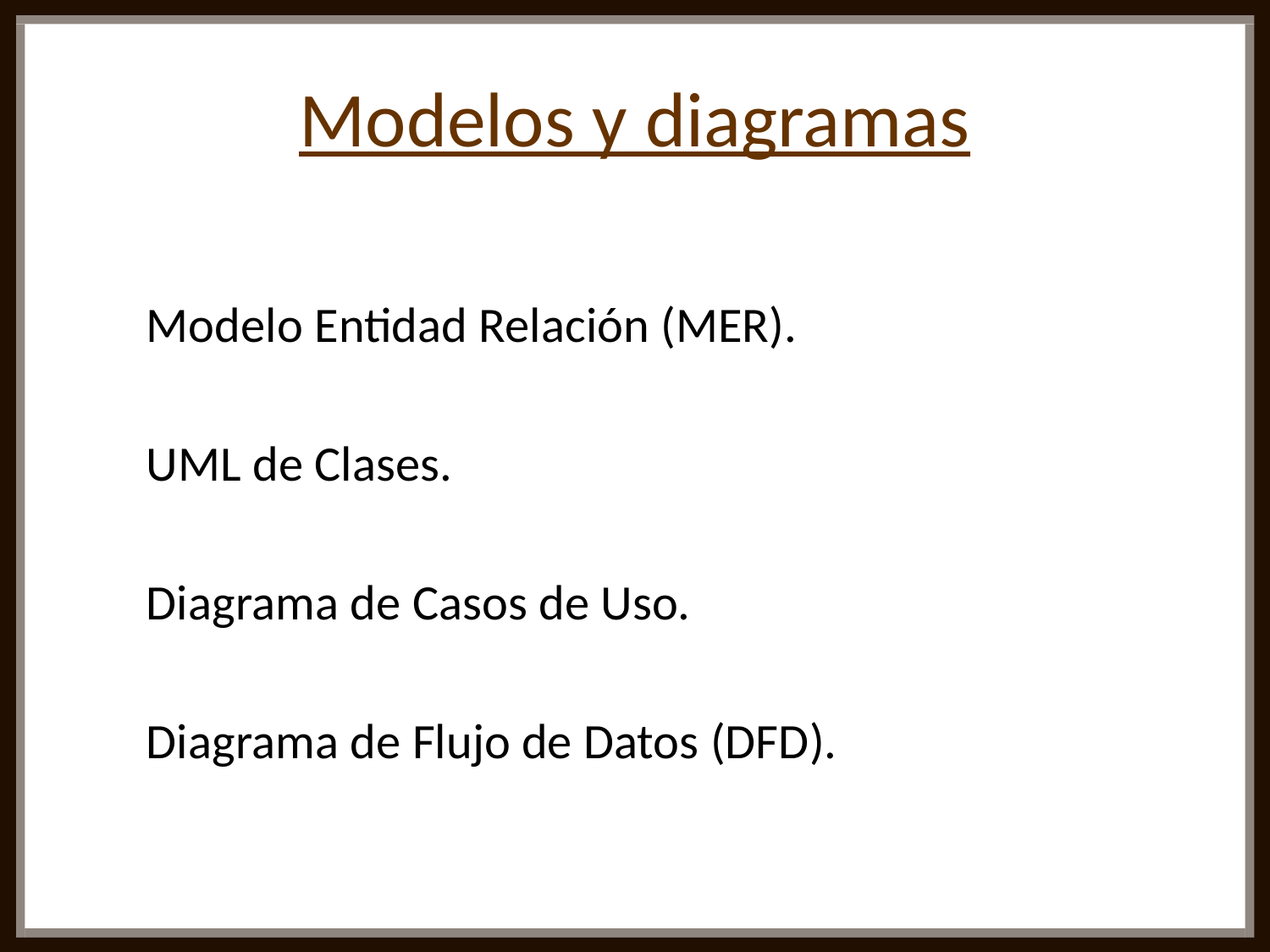

# Modelos y diagramas
Modelo Entidad Relación (MER).

UML de Clases.

Diagrama de Casos de Uso.

Diagrama de Flujo de Datos (DFD).